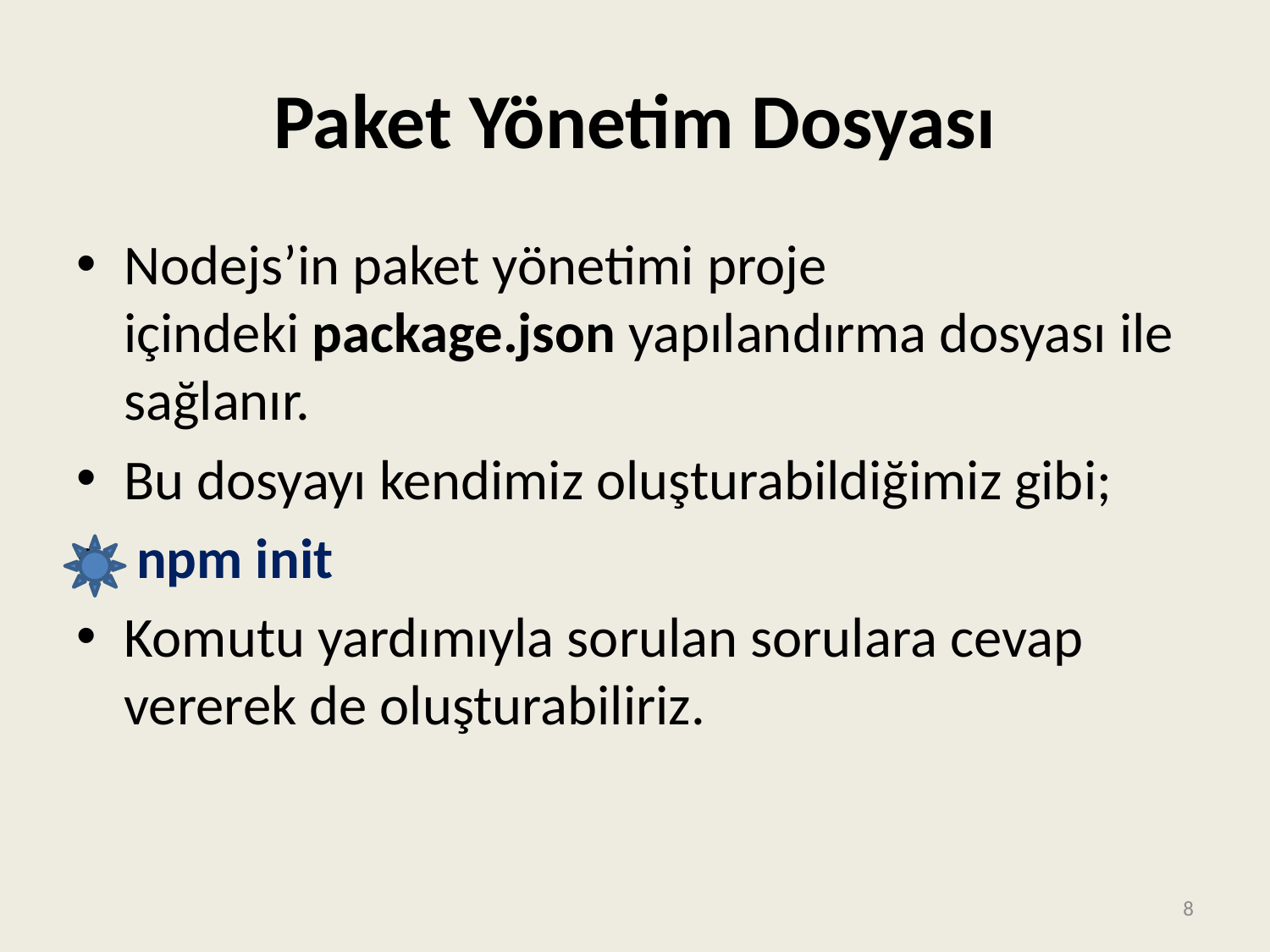

# Paket Yönetim Dosyası
Nodejs’in paket yönetimi proje içindeki package.json yapılandırma dosyası ile sağlanır.
Bu dosyayı kendimiz oluşturabildiğimiz gibi;
 npm init
Komutu yardımıyla sorulan sorulara cevap vererek de oluşturabiliriz.

8